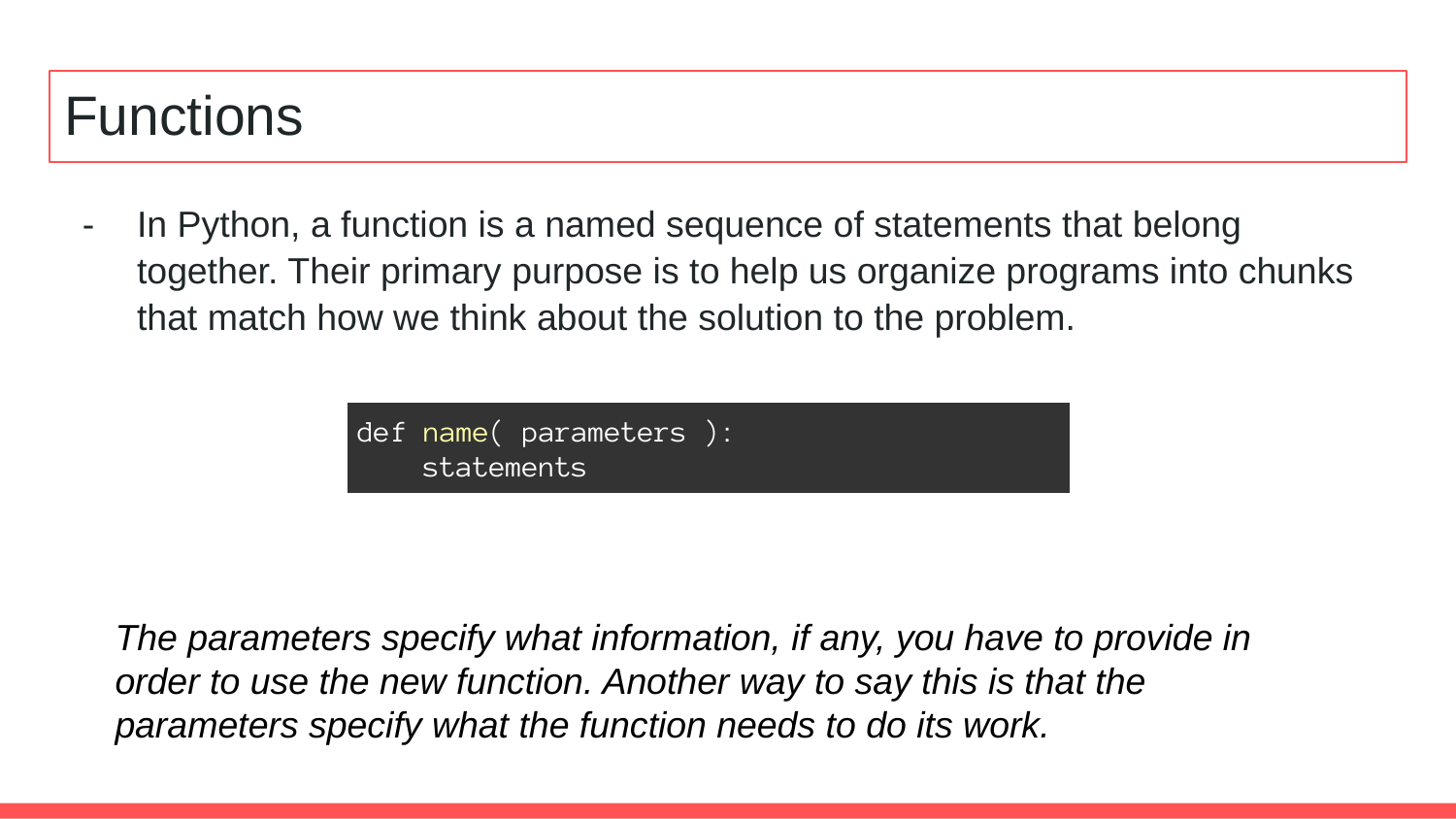

# Functions
In Python, a function is a named sequence of statements that belong together. Their primary purpose is to help us organize programs into chunks that match how we think about the solution to the problem.
| def name( parameters ): statements |
| --- |
The parameters specify what information, if any, you have to provide in order to use the new function. Another way to say this is that the parameters specify what the function needs to do its work.